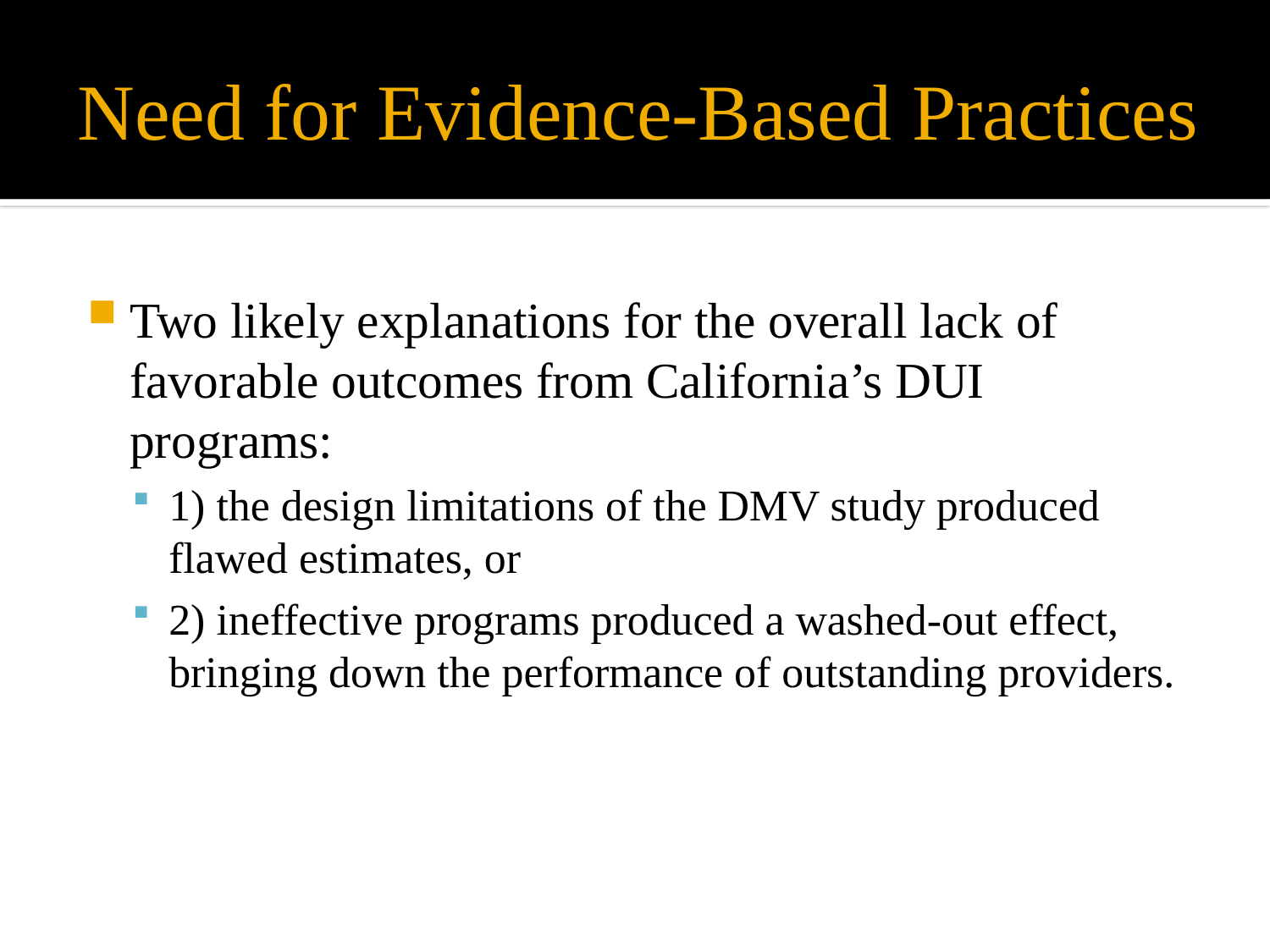

# Need for Evidence-Based Practices
Two likely explanations for the overall lack of favorable outcomes from California’s DUI programs:
1) the design limitations of the DMV study produced flawed estimates, or
2) ineffective programs produced a washed-out effect, bringing down the performance of outstanding providers.